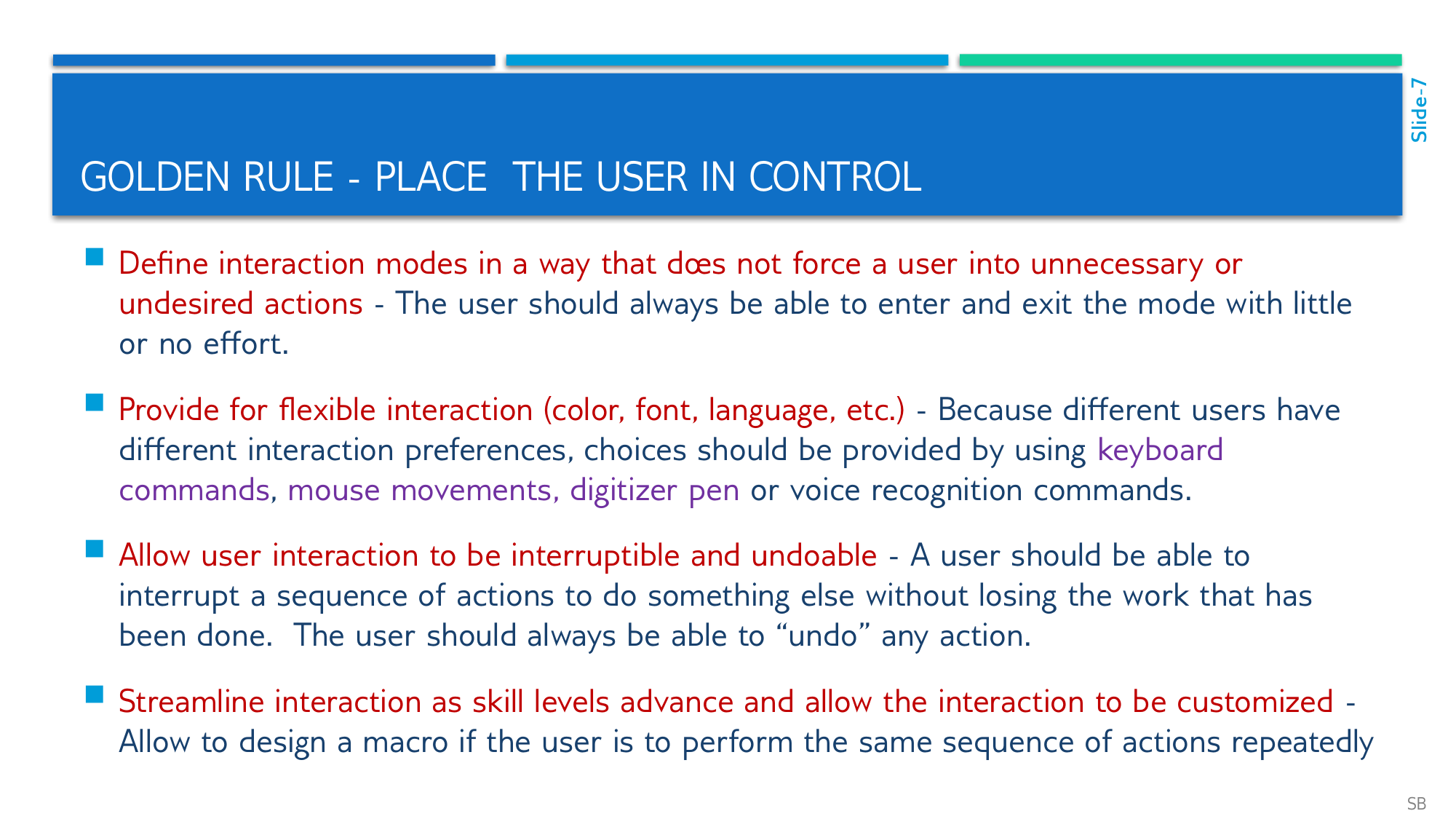

Slide-7
# Golden rule - Place  the user in control
Define interaction modes in a way that does not force a user into unnecessary or undesired actions - The user should always be able to enter and exit the mode with little or no effort.
Provide for flexible interaction (color, font, language, etc.) - Because different users have different interaction preferences, choices should be provided by using keyboard commands, mouse movements, digitizer pen or voice recognition commands.
Allow user interaction to be interruptible and undoable - A user should be able to interrupt a sequence of actions to do something else without losing the work that has been done.  The user should always be able to “undo” any action.
Streamline interaction as skill levels advance and allow the interaction to be customized - Allow to design a macro if the user is to perform the same sequence of actions repeatedly
SB